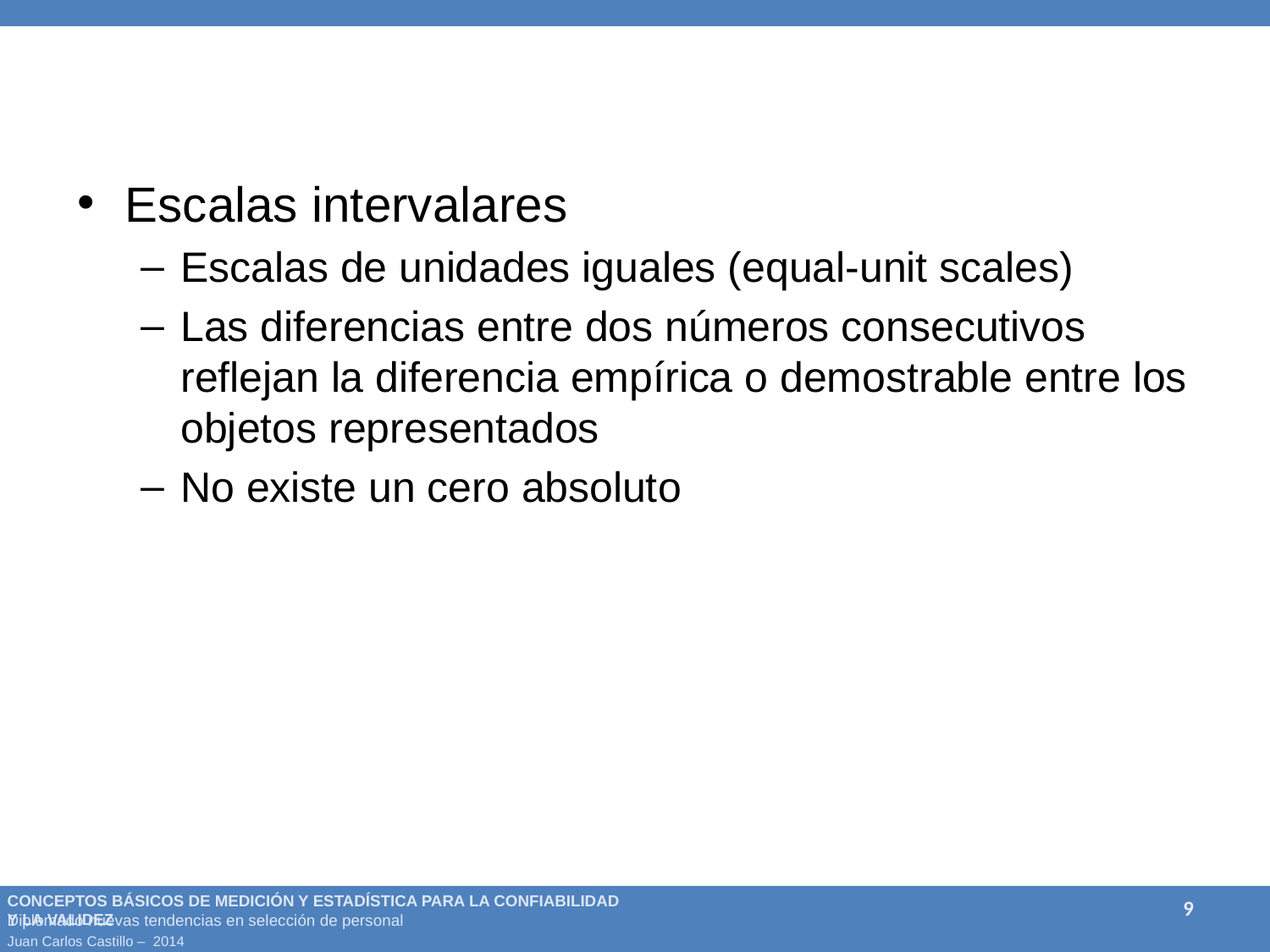

#
Escalas intervalares
Escalas de unidades iguales (equal-unit scales)
Las diferencias entre dos números consecutivos reflejan la diferencia empírica o demostrable entre los objetos representados
No existe un cero absoluto

9